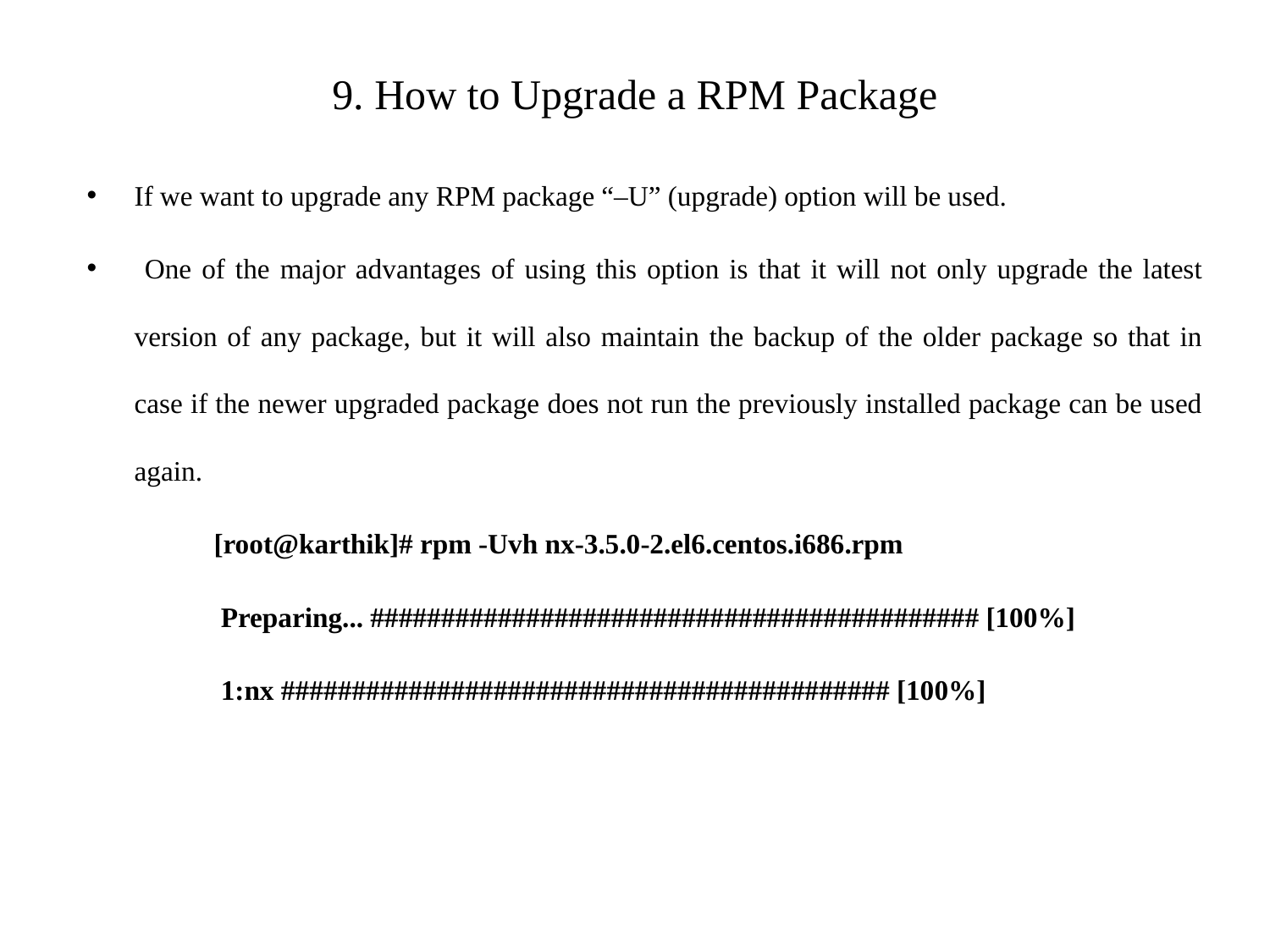

# 9. How to Upgrade a RPM Package
If we want to upgrade any RPM package “–U” (upgrade) option will be used.
 One of the major advantages of using this option is that it will not only upgrade the latest version of any package, but it will also maintain the backup of the older package so that in case if the newer upgraded package does not run the previously installed package can be used again.
[root@karthik]# rpm -Uvh nx-3.5.0-2.el6.centos.i686.rpm
 Preparing... ########################################### [100%]
 1:nx ########################################### [100%]